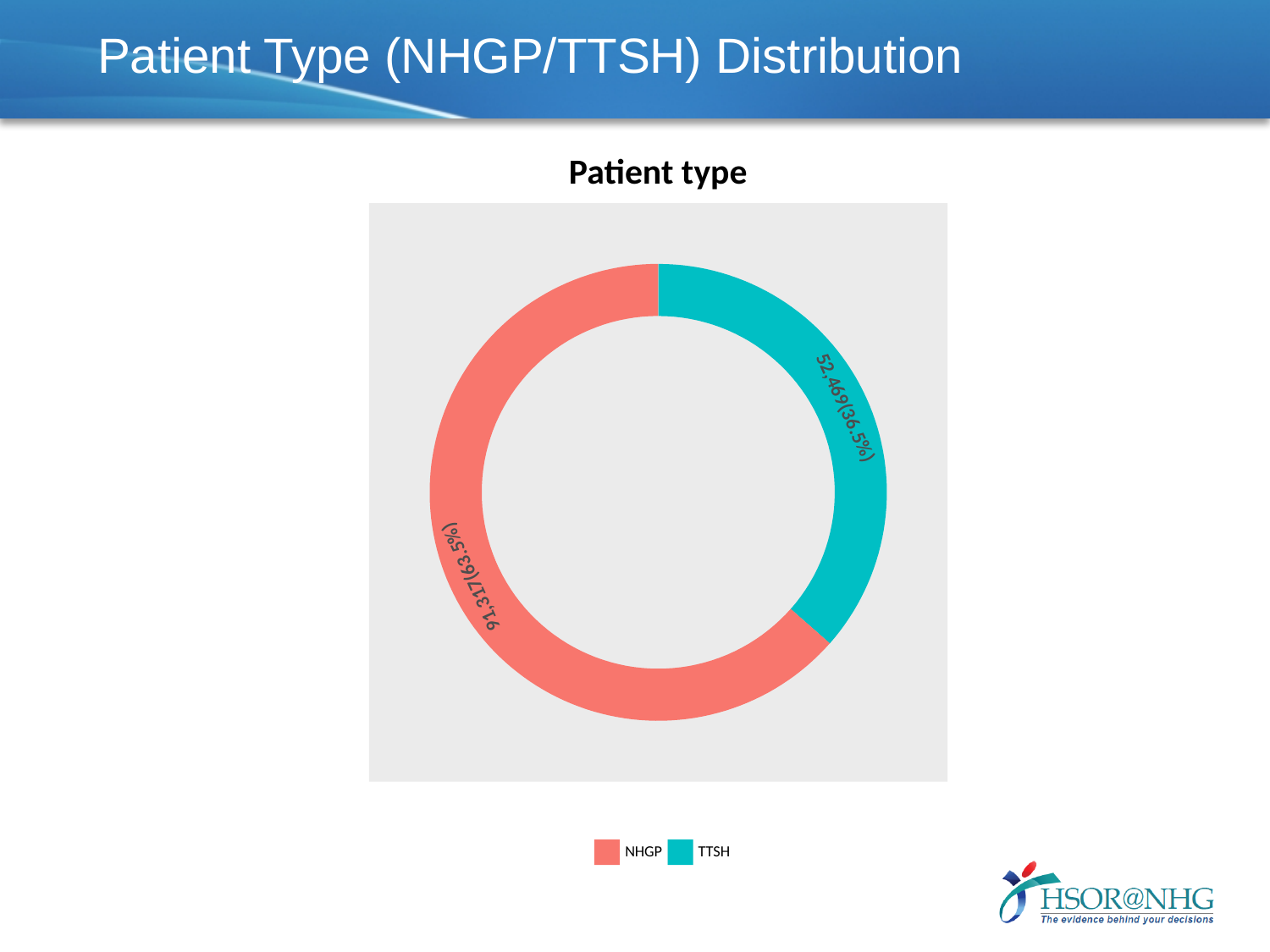

# Patient Type (NHGP/TTSH) Distribution

Patient type

52,469(36.5%)
91,317(63.5%)

NHGP
TTSH